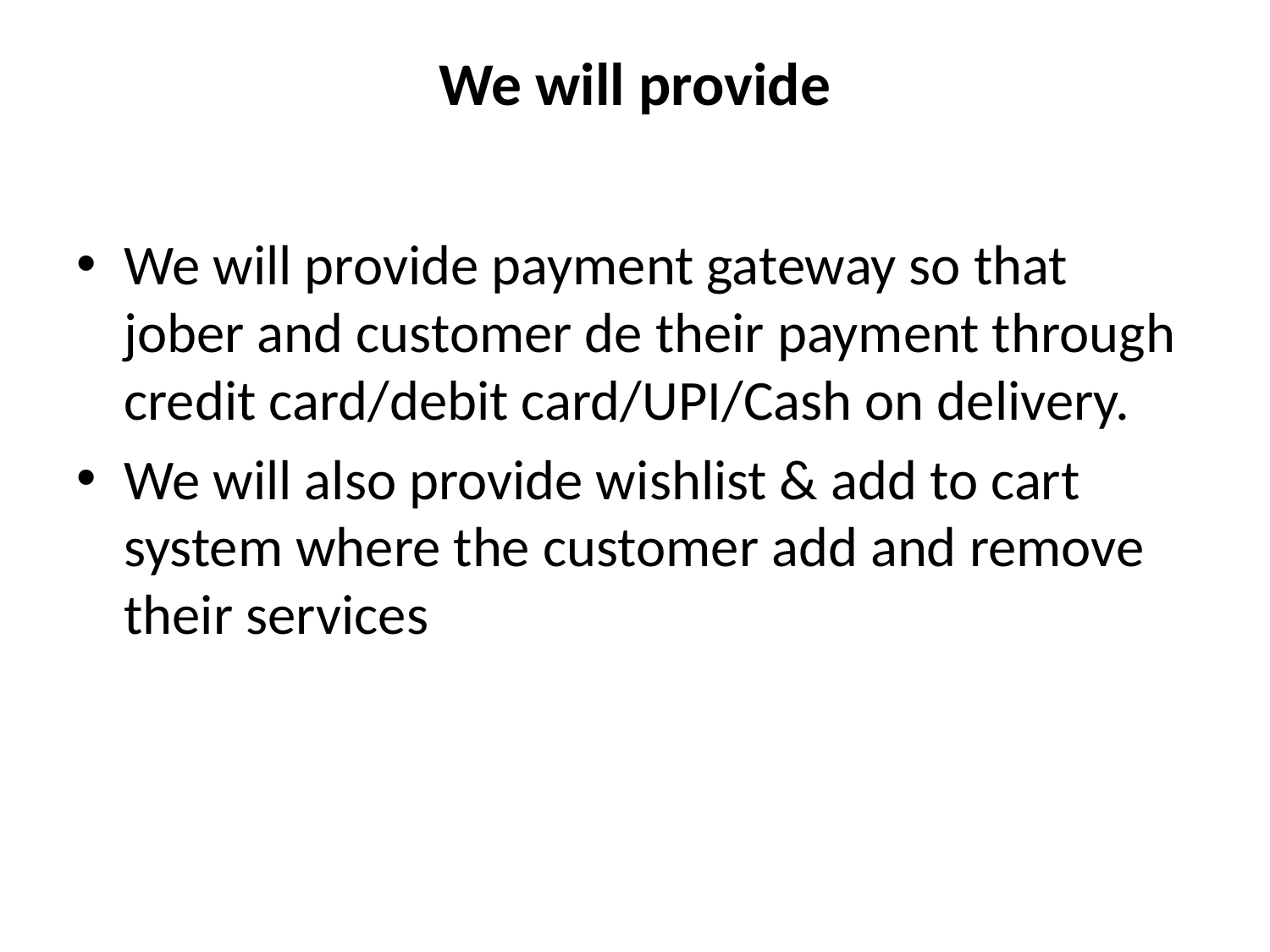

# We will provide
We will provide payment gateway so that jober and customer de their payment through credit card/debit card/UPI/Cash on delivery.
We will also provide wishlist & add to cart system where the customer add and remove their services